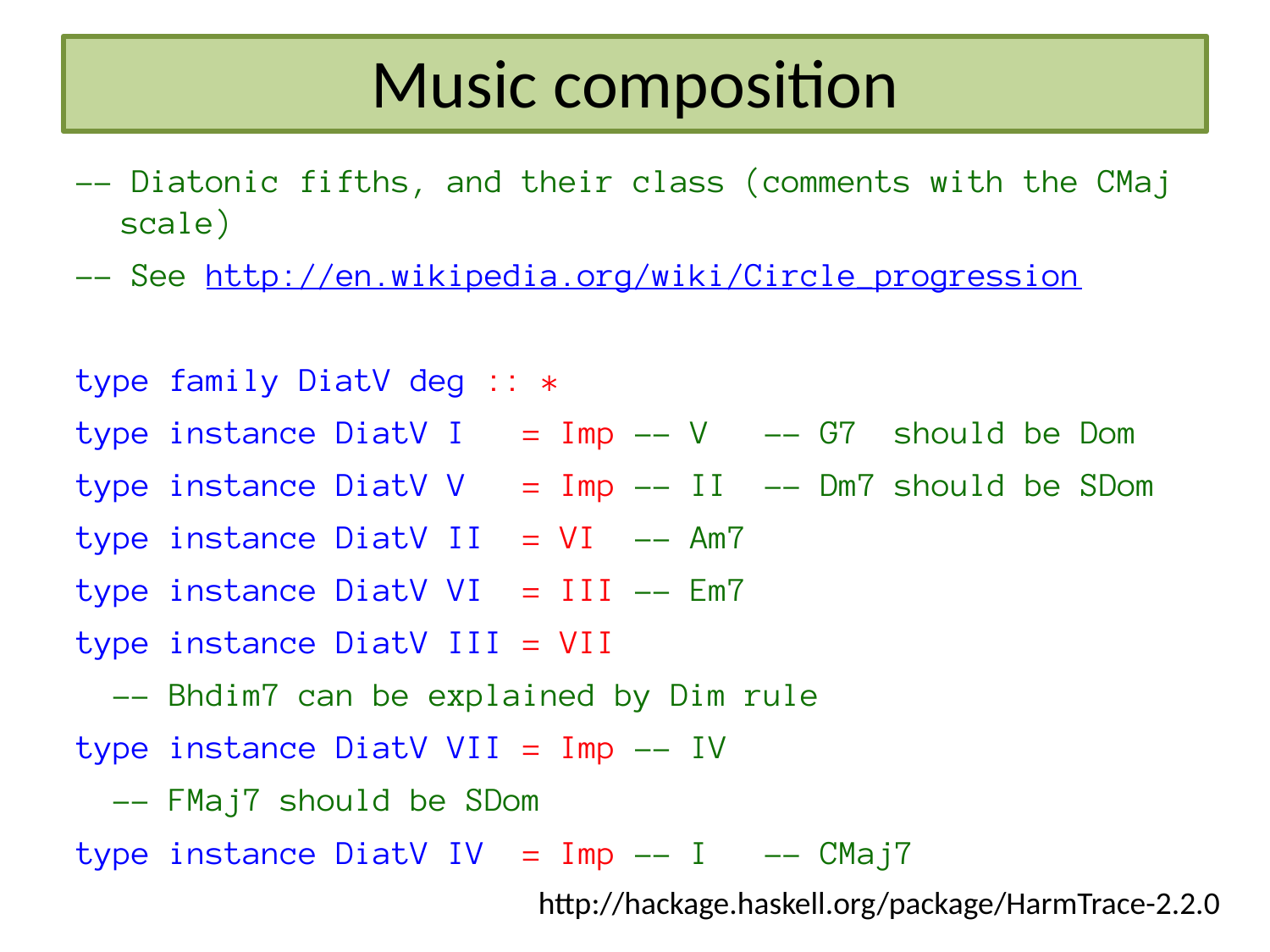

# Music composition
-- Diatonic fifths, and their class (comments with the CMaj scale)
-- See http://en.wikipedia.org/wiki/Circle_progression

type family DiatV deg :: *
type instance DiatV I   = Imp -- V   -- G7  should be Dom
type instance DiatV V   = Imp -- II  -- Dm7 should be SDom
type instance DiatV II  = VI  -- Am7
type instance DiatV VI  = III -- Em7
type instance DiatV III = VII
  -- Bhdim7 can be explained by Dim rule
type instance DiatV VII = Imp -- IV
  -- FMaj7 should be SDom
type instance DiatV IV  = Imp -- I   -- CMaj7
http://hackage.haskell.org/package/HarmTrace-2.2.0